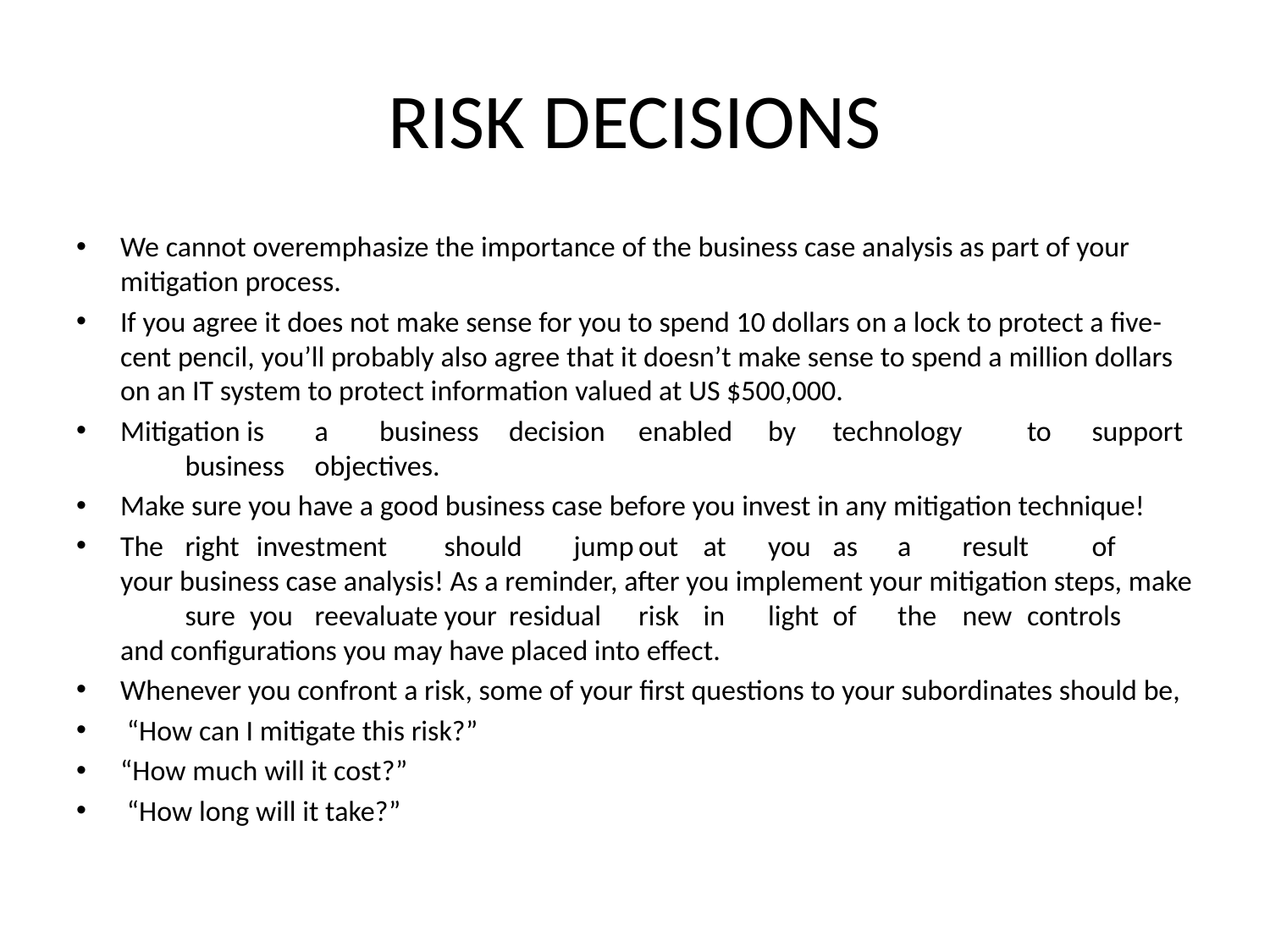

# RISK DECISIONS
We cannot overemphasize the importance of the business case analysis as part of your mitigation process.
If you agree it does not make sense for you to spend 10 dollars on a lock to protect a five-cent pencil, you’ll probably also agree that it doesn’t make sense to spend a million dollars on an IT system to protect information valued at US $500,000.
Mitigation is	a	business	decision	enabled	by	technology	to	support	business	objectives.
Make sure you have a good business case before you invest in any mitigation technique!
The	right	 investment	should	jump	out	at	you	as	a	result	of	your business case analysis! As a reminder, after you implement your mitigation steps, make	sure	you	reevaluate	your	residual	risk	in	light	of	the	new	controls	and configurations you may have placed into effect.
Whenever you confront a risk, some of your first questions to your subordinates should be,
 “How can I mitigate this risk?”
“How much will it cost?”
 “How long will it take?”